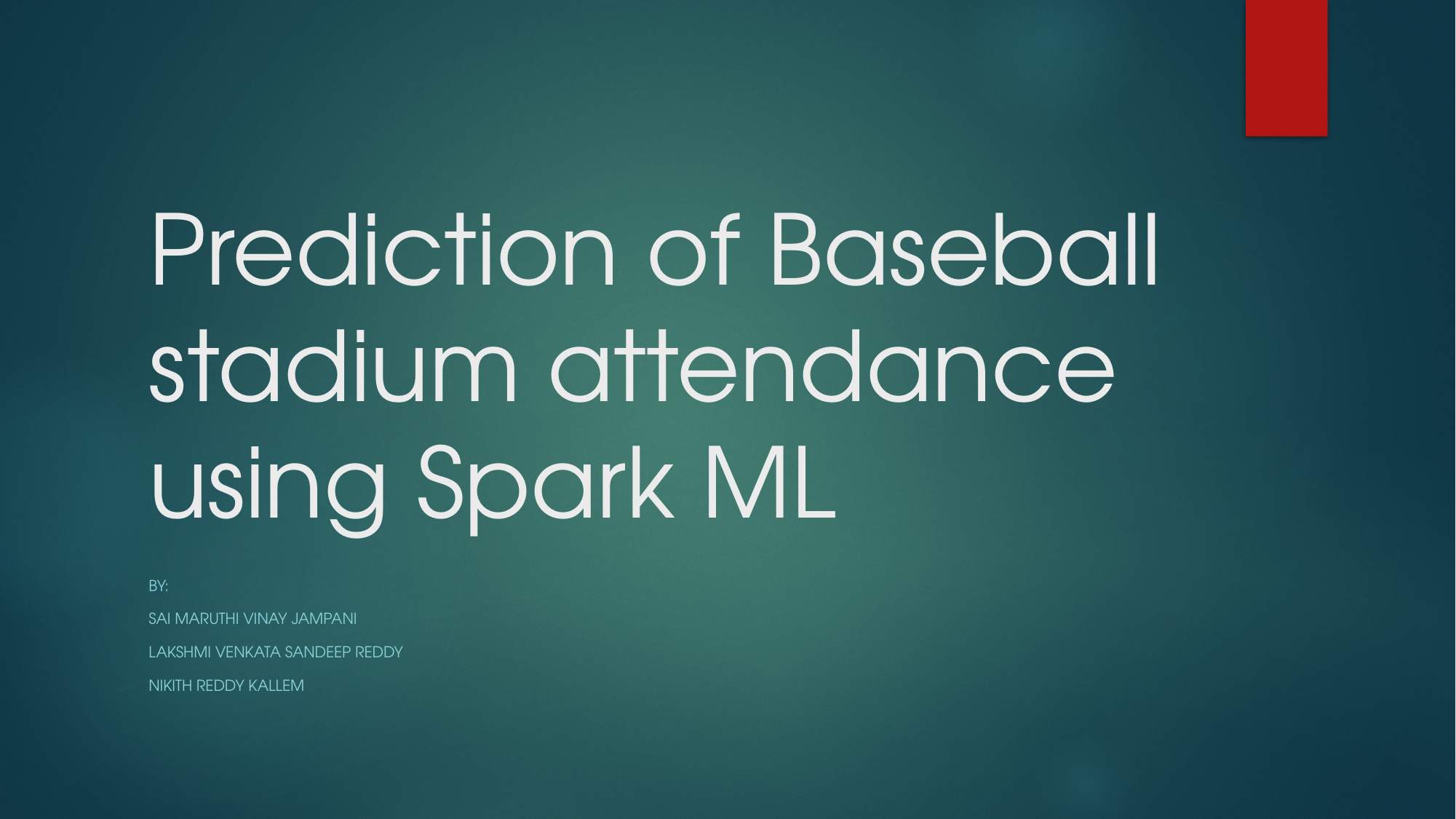

# Prediction of Baseball stadium attendance using Spark ML
By:
Sai Maruthi Vinay Jampani
Lakshmi Venkata Sandeep Reddy
Nikith Reddy Kallem